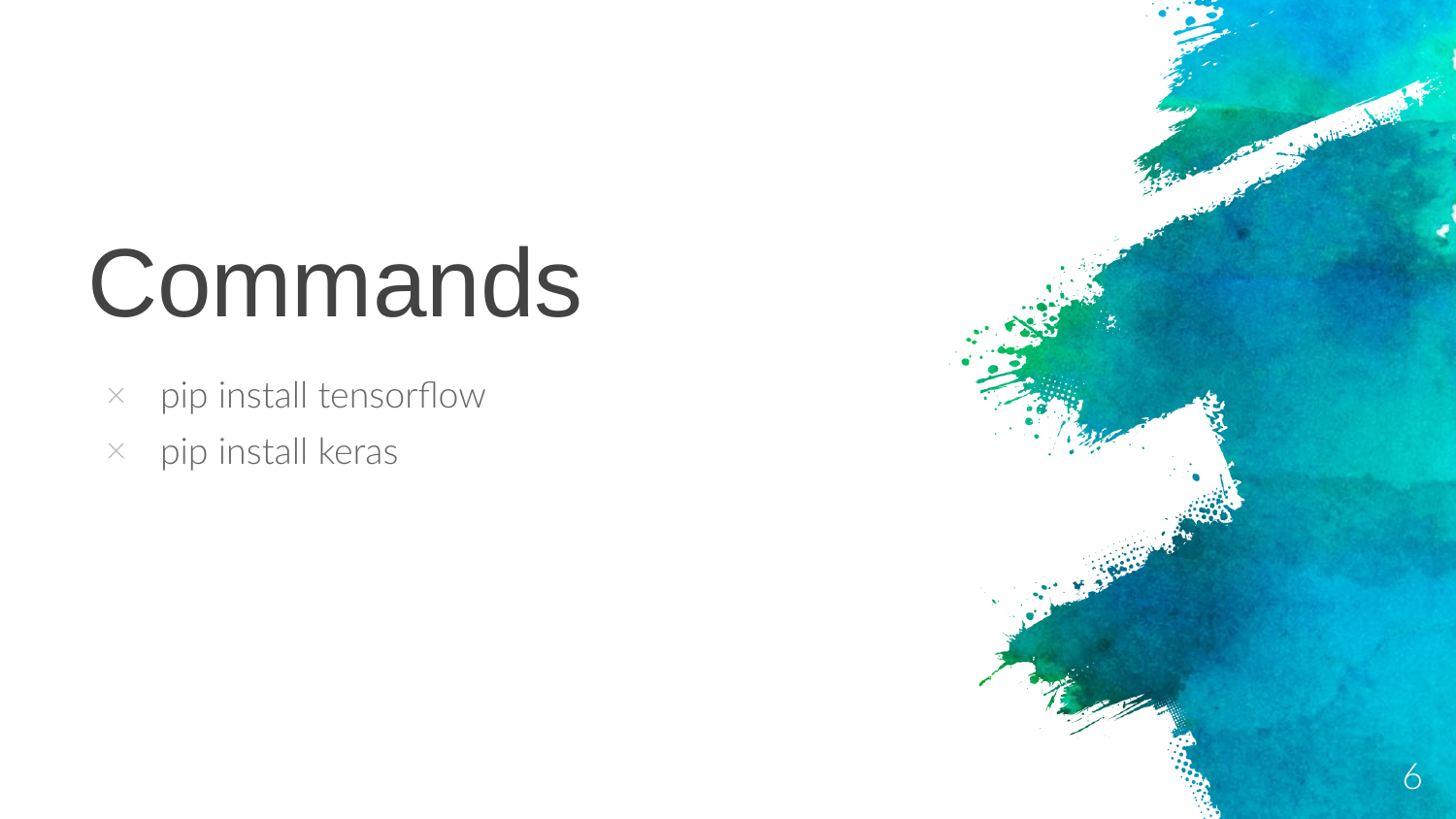

# Commands
pip install tensorflow
pip install keras

6